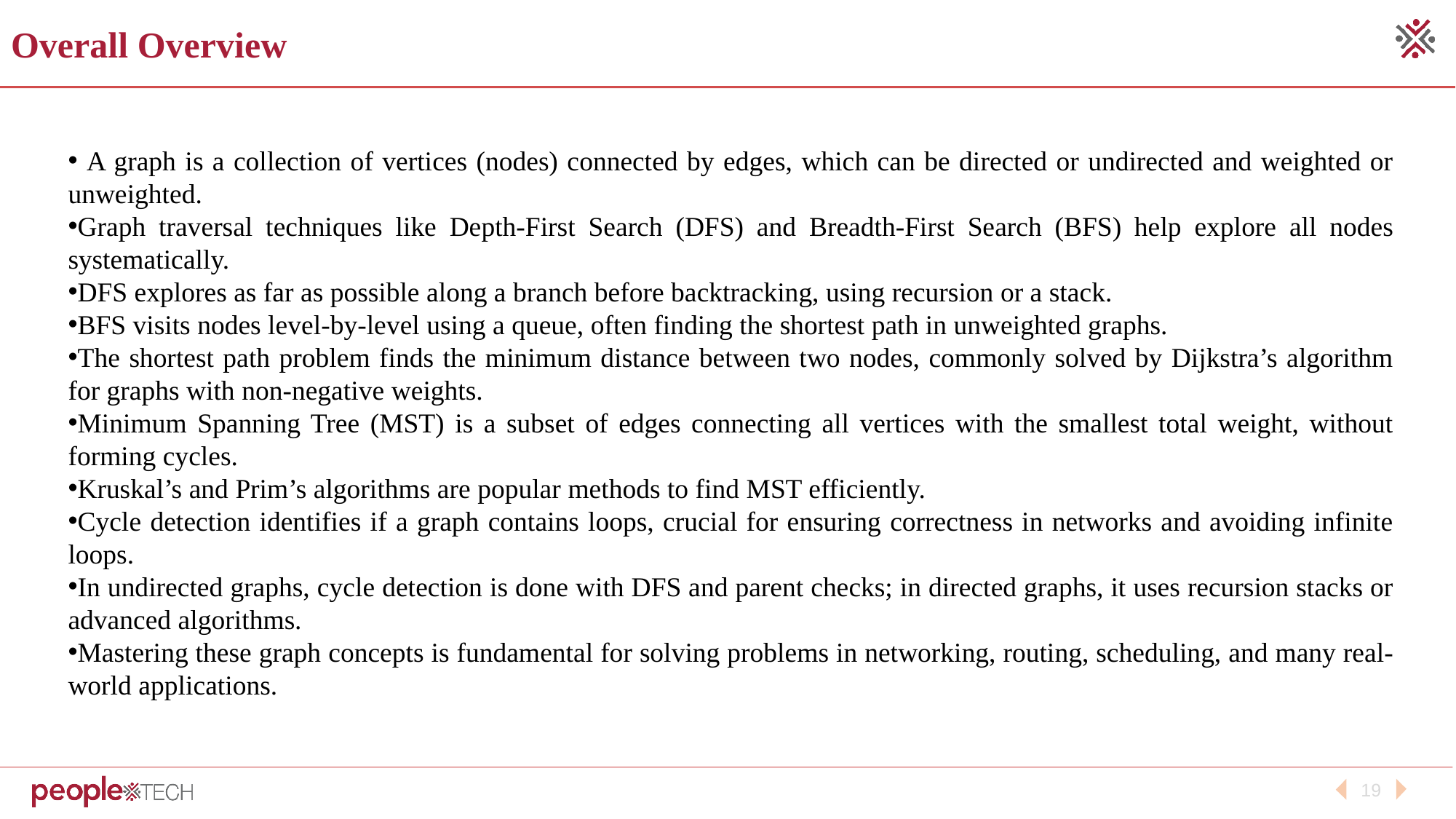

Overall Overview

 A graph is a collection of vertices (nodes) connected by edges, which can be directed or undirected and weighted or unweighted.
Graph traversal techniques like Depth-First Search (DFS) and Breadth-First Search (BFS) help explore all nodes systematically.
DFS explores as far as possible along a branch before backtracking, using recursion or a stack.
BFS visits nodes level-by-level using a queue, often finding the shortest path in unweighted graphs.
The shortest path problem finds the minimum distance between two nodes, commonly solved by Dijkstra’s algorithm for graphs with non-negative weights.
Minimum Spanning Tree (MST) is a subset of edges connecting all vertices with the smallest total weight, without forming cycles.
Kruskal’s and Prim’s algorithms are popular methods to find MST efficiently.
Cycle detection identifies if a graph contains loops, crucial for ensuring correctness in networks and avoiding infinite loops.
In undirected graphs, cycle detection is done with DFS and parent checks; in directed graphs, it uses recursion stacks or advanced algorithms.
Mastering these graph concepts is fundamental for solving problems in networking, routing, scheduling, and many real-world applications.